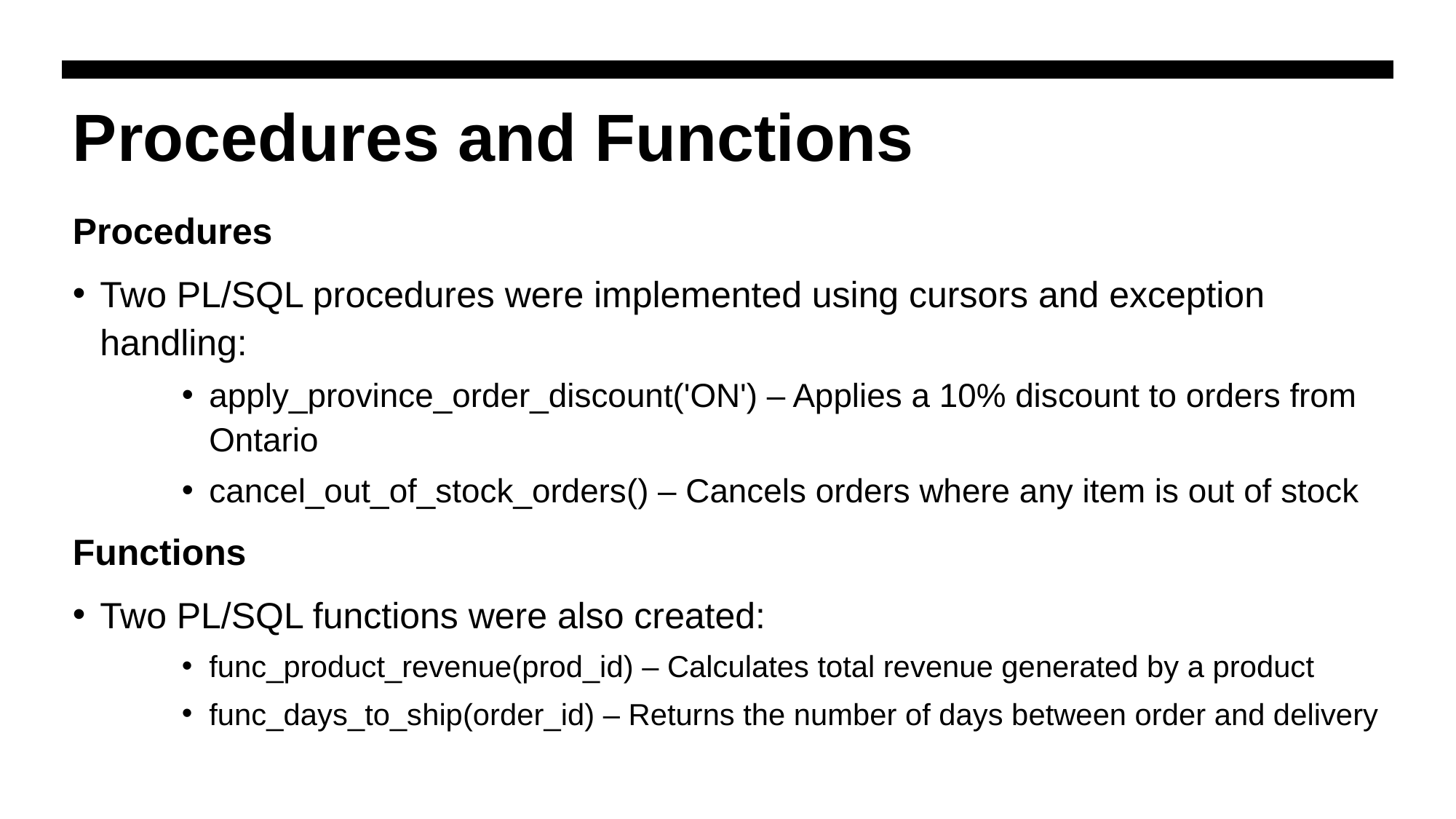

# Procedures and Functions
Procedures
Two PL/SQL procedures were implemented using cursors and exception handling:
apply_province_order_discount('ON') – Applies a 10% discount to orders from Ontario
cancel_out_of_stock_orders() – Cancels orders where any item is out of stock
Functions
Two PL/SQL functions were also created:
func_product_revenue(prod_id) – Calculates total revenue generated by a product
func_days_to_ship(order_id) – Returns the number of days between order and delivery